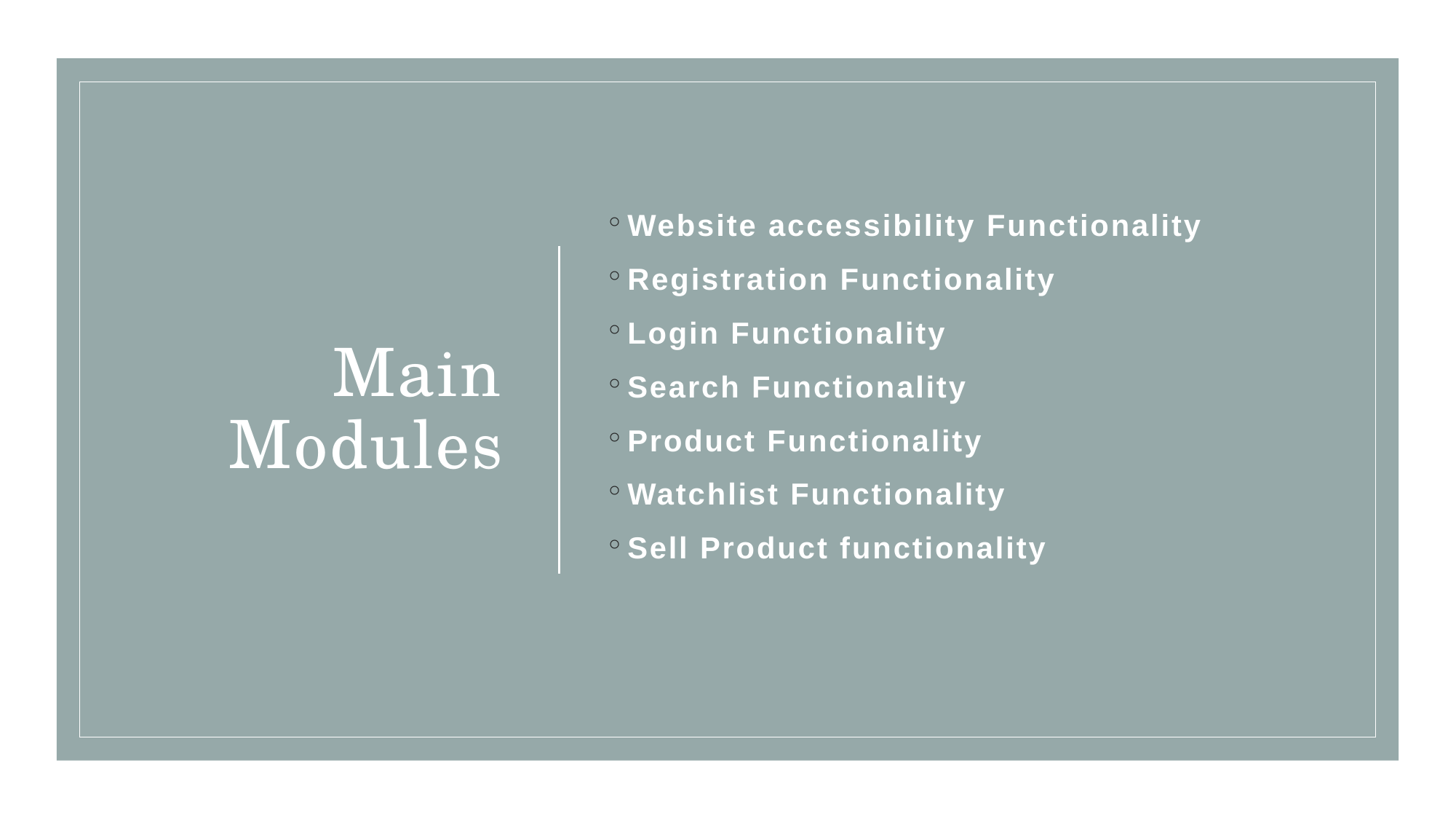

# Main Modules
Website accessibility Functionality
Registration Functionality
Login Functionality
Search Functionality
Product Functionality
Watchlist Functionality
Sell Product functionality